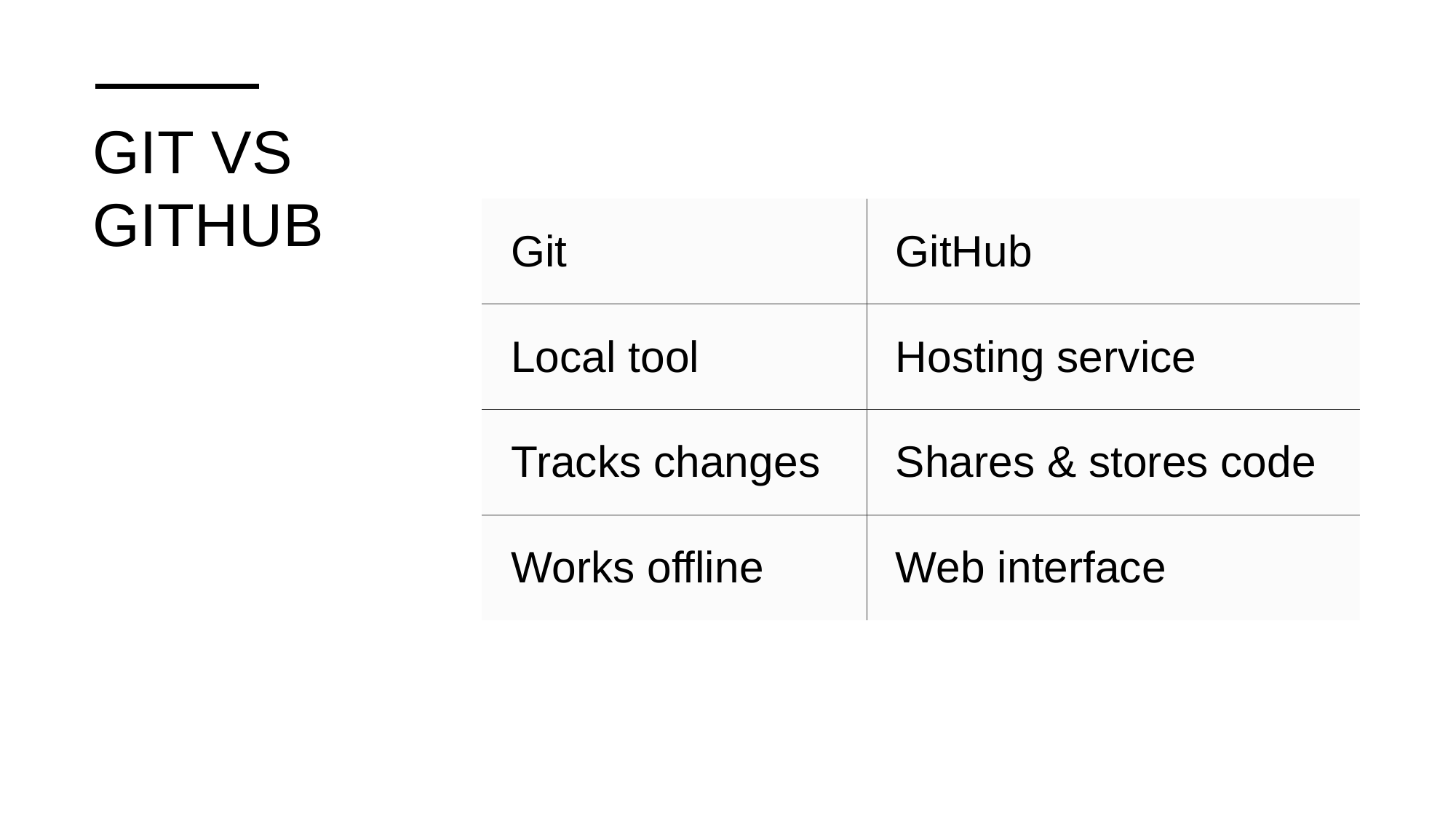

# Git vs GitHub
| Git | GitHub |
| --- | --- |
| Local tool | Hosting service |
| Tracks changes | Shares & stores code |
| Works offline | Web interface |